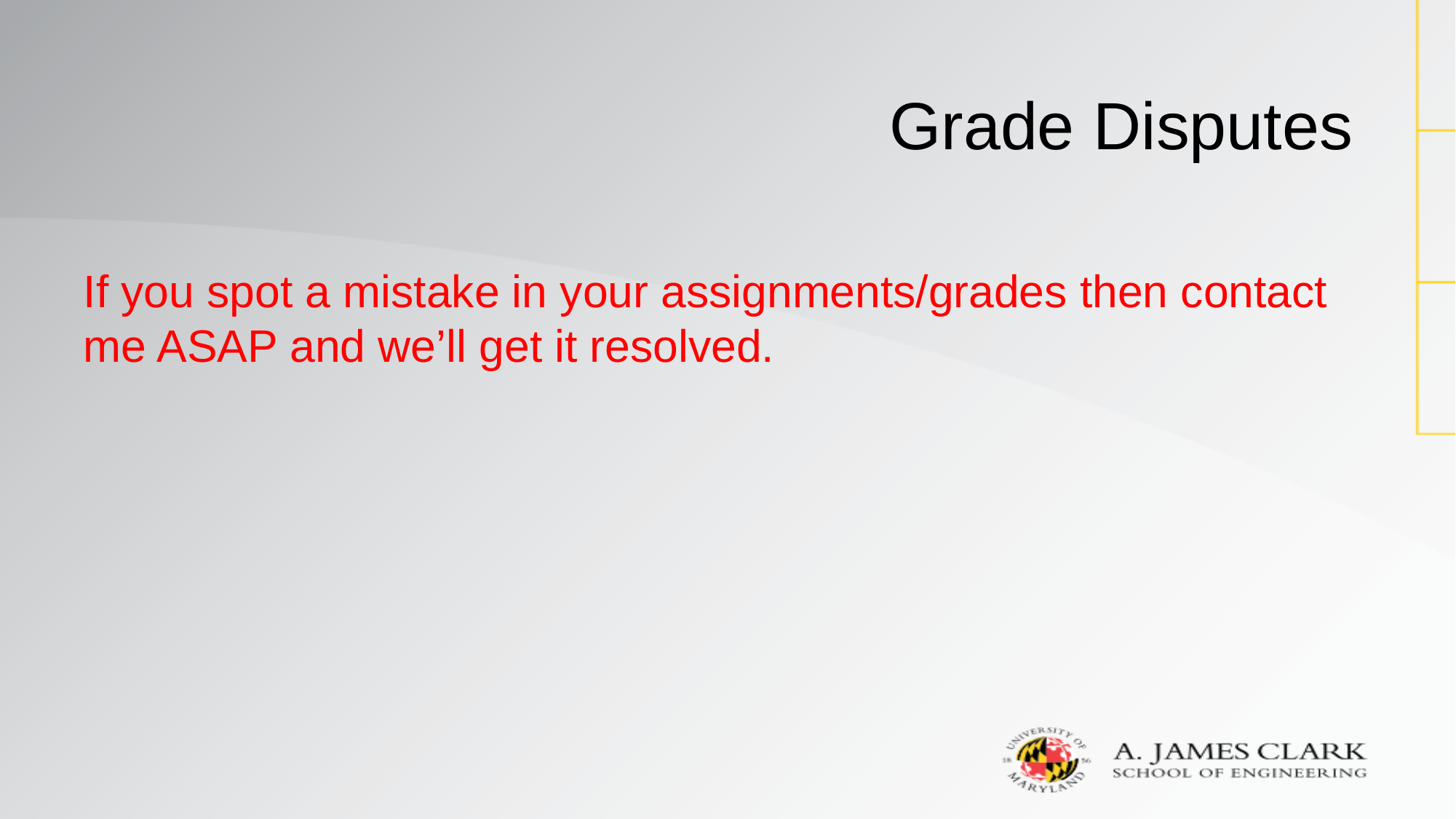

# Grade Disputes
If you spot a mistake in your assignments/grades then contact me ASAP and we’ll get it resolved.